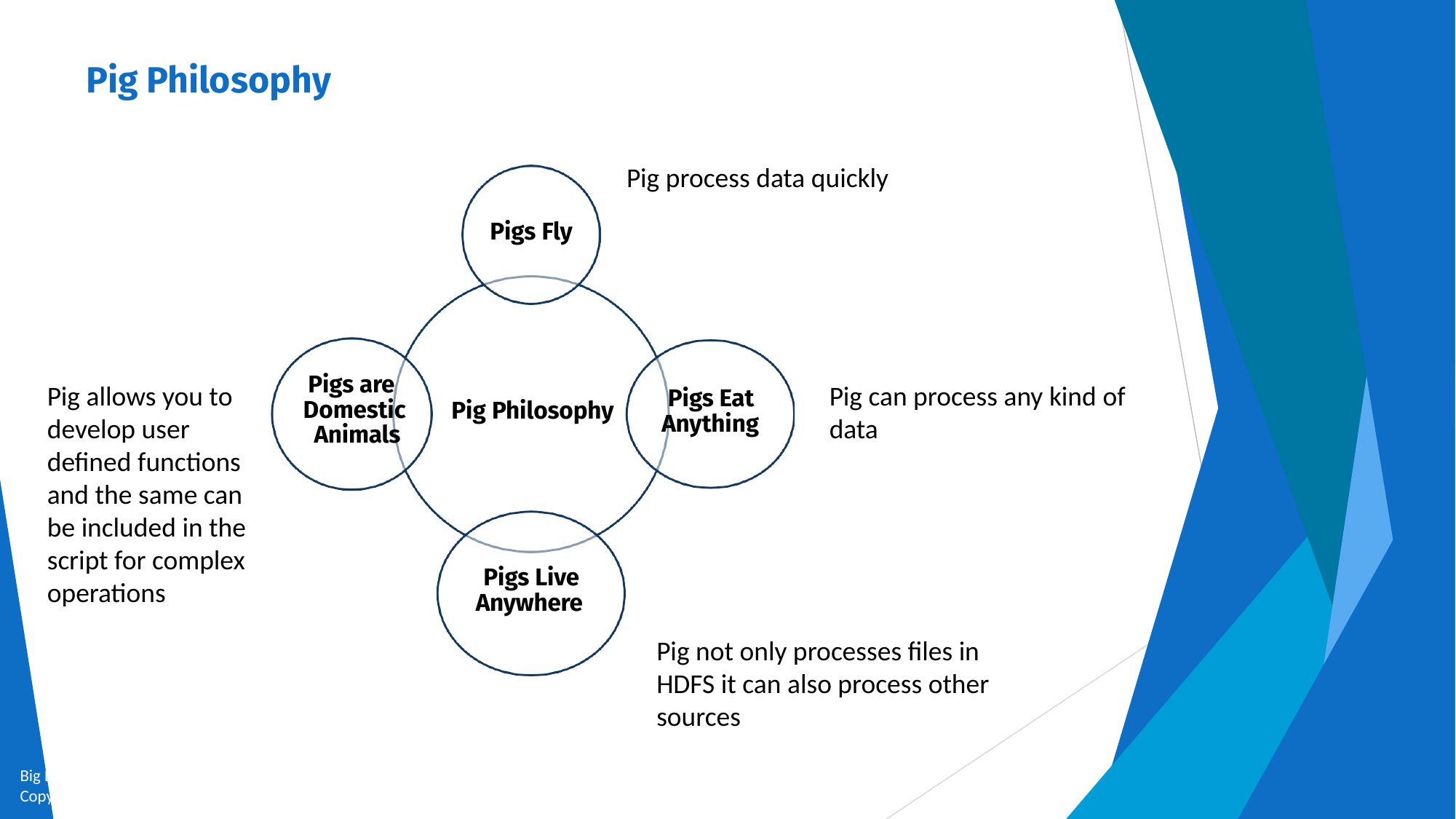

# Pig Philosophy
Pig process data quickly

Pigs Fly
Pig allows you to develop user defined functions and the same can be included in the script for complex operations
Pigs are  Domestic  Animals
Pig can process any kind of data
Pigs Eat  Anything
Pig Philosophy
Pigs Live  Anywhere
Pig not only processes files in HDFS it can also process other sources
Big Data and Analytics by Seema Acharya and Subhashini Chellappan
Copyright 2015, WILEY INDIA PVT. LTD.